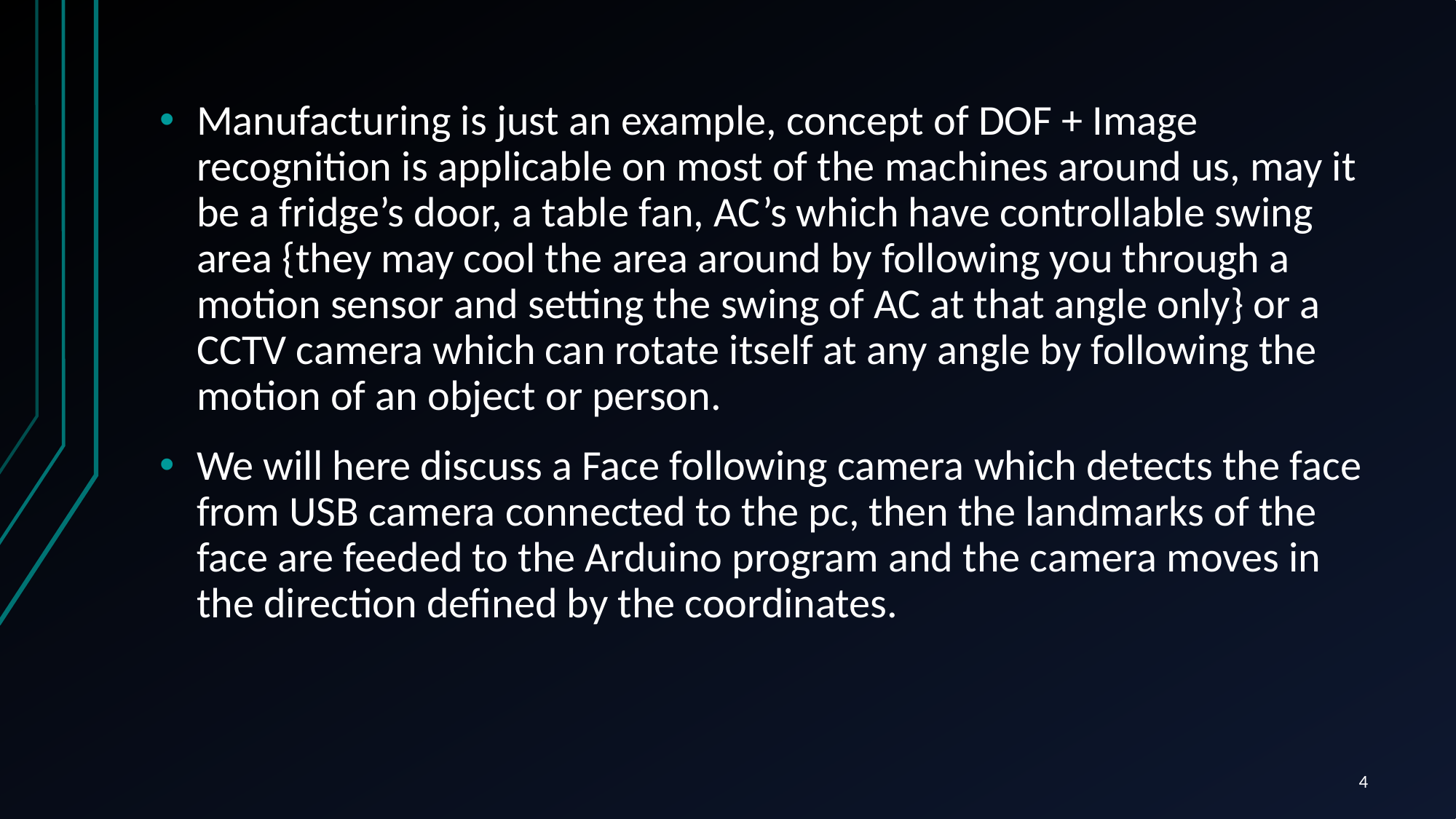

Manufacturing is just an example, concept of DOF + Image recognition is applicable on most of the machines around us, may it be a fridge’s door, a table fan, AC’s which have controllable swing area {they may cool the area around by following you through a motion sensor and setting the swing of AC at that angle only} or a CCTV camera which can rotate itself at any angle by following the motion of an object or person.
We will here discuss a Face following camera which detects the face from USB camera connected to the pc, then the landmarks of the face are feeded to the Arduino program and the camera moves in the direction defined by the coordinates.
4